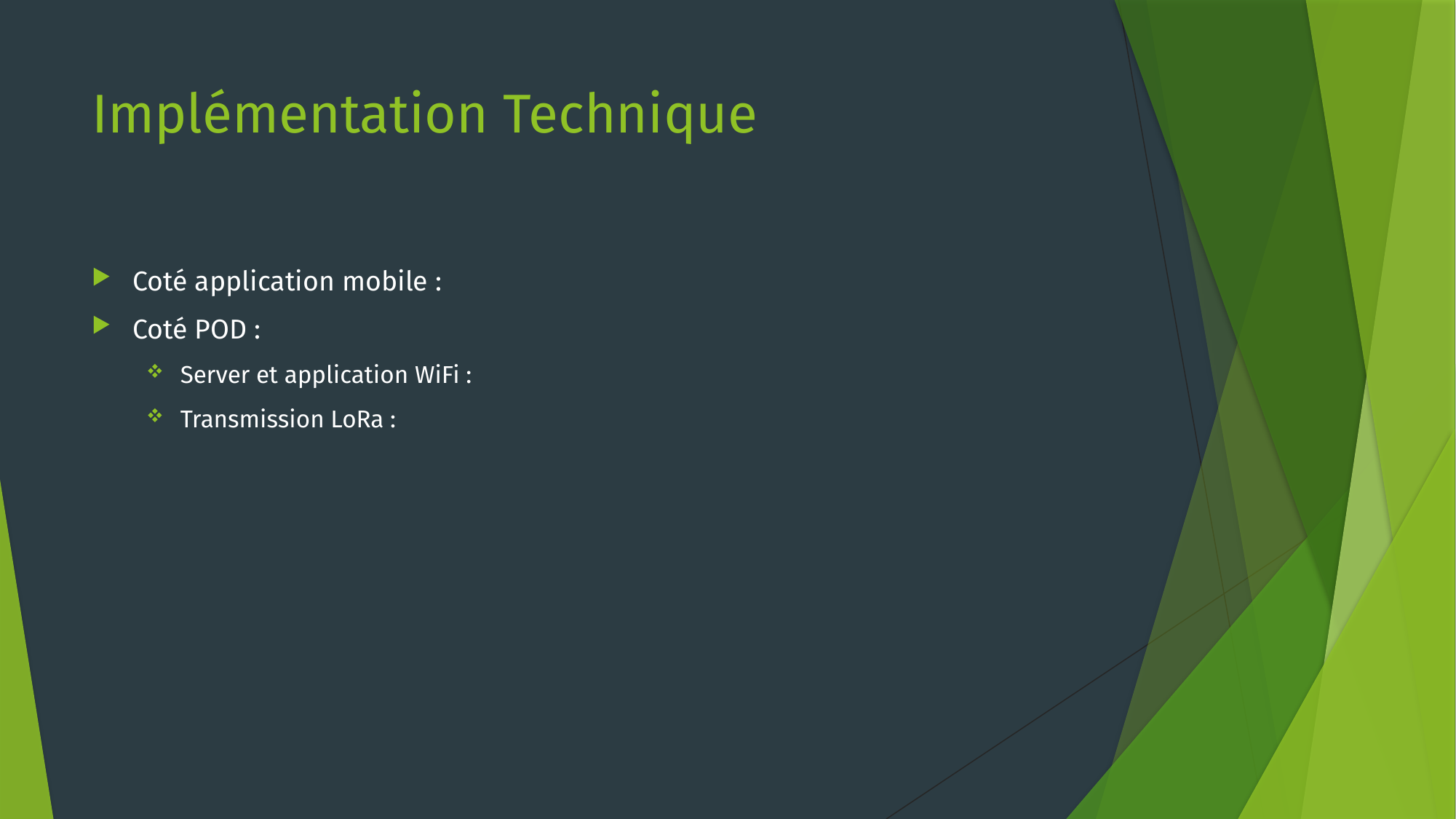

# Implémentation Technique
Coté application mobile :
Coté POD :
Server et application WiFi :
Transmission LoRa :